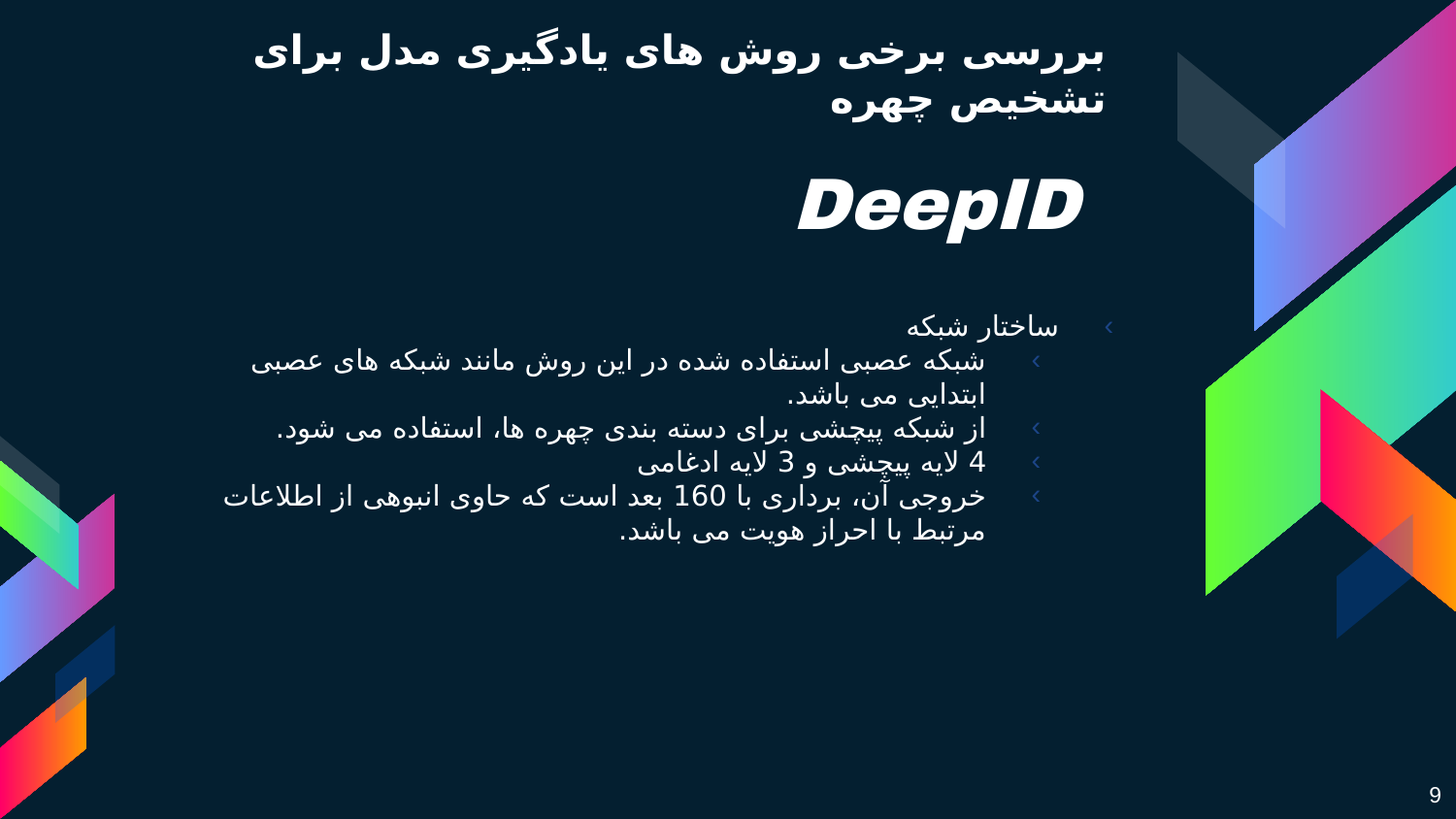

# بررسی برخی روش های یادگیری مدل برای تشخیص چهره
DeepID
ساختار شبکه
شبکه عصبی استفاده شده در این روش مانند شبکه های عصبی ابتدایی می باشد.
از شبکه پیچشی برای دسته بندی چهره ها، استفاده می شود.
4 لایه پیچشی و 3 لایه ادغامی
خروجی آن، برداری با 160 بعد است که حاوی انبوهی از اطلاعات مرتبط با احراز هویت می باشد.

9